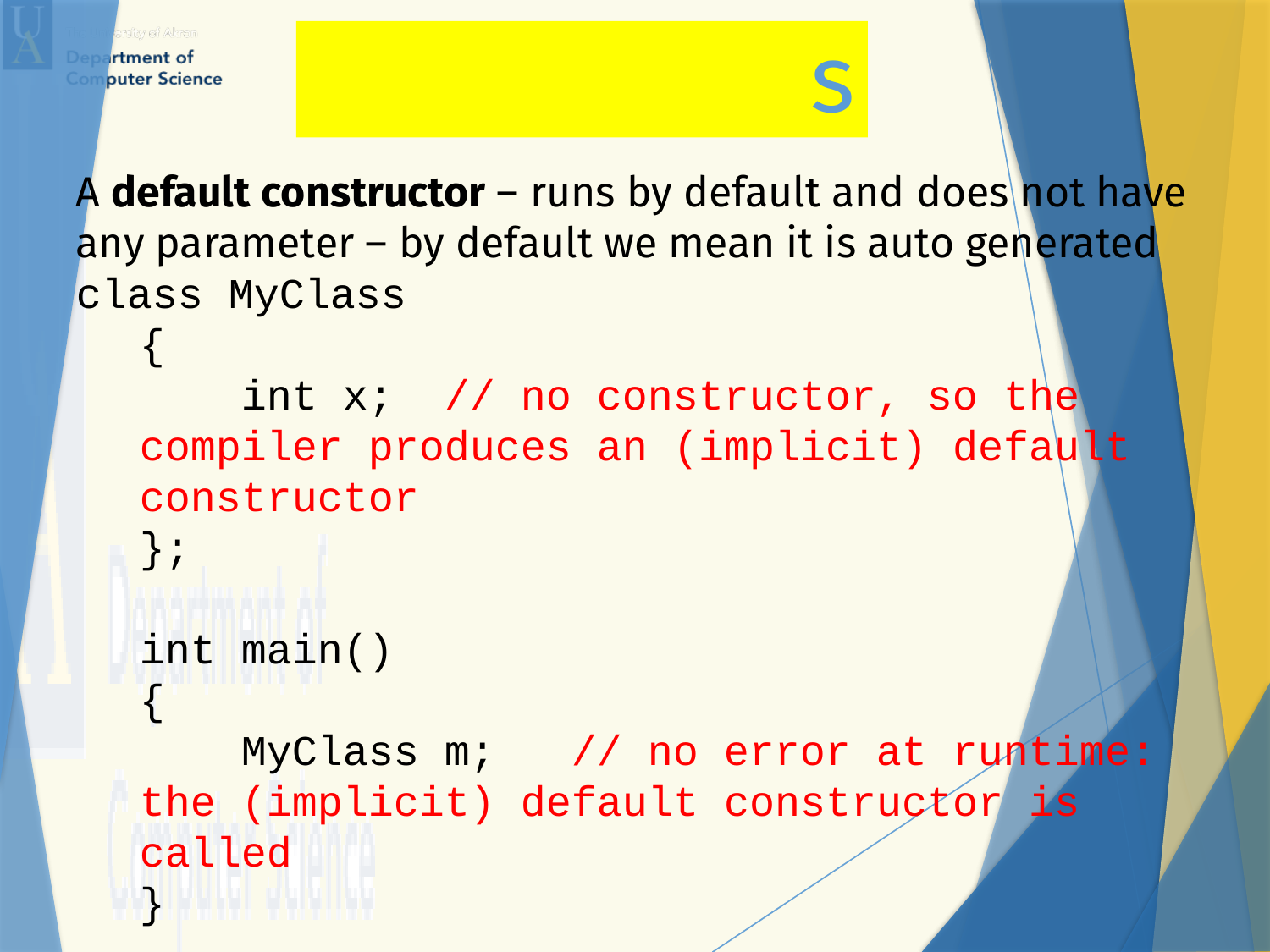

Constructors
A default constructor – runs by default and does not have any parameter – by default we mean it is auto generated
class MyClass
{
    int x;  // no constructor, so the compiler produces an (implicit) default constructor
};

int main()
{
    MyClass m;   // no error at runtime: the (implicit) default constructor is called
}